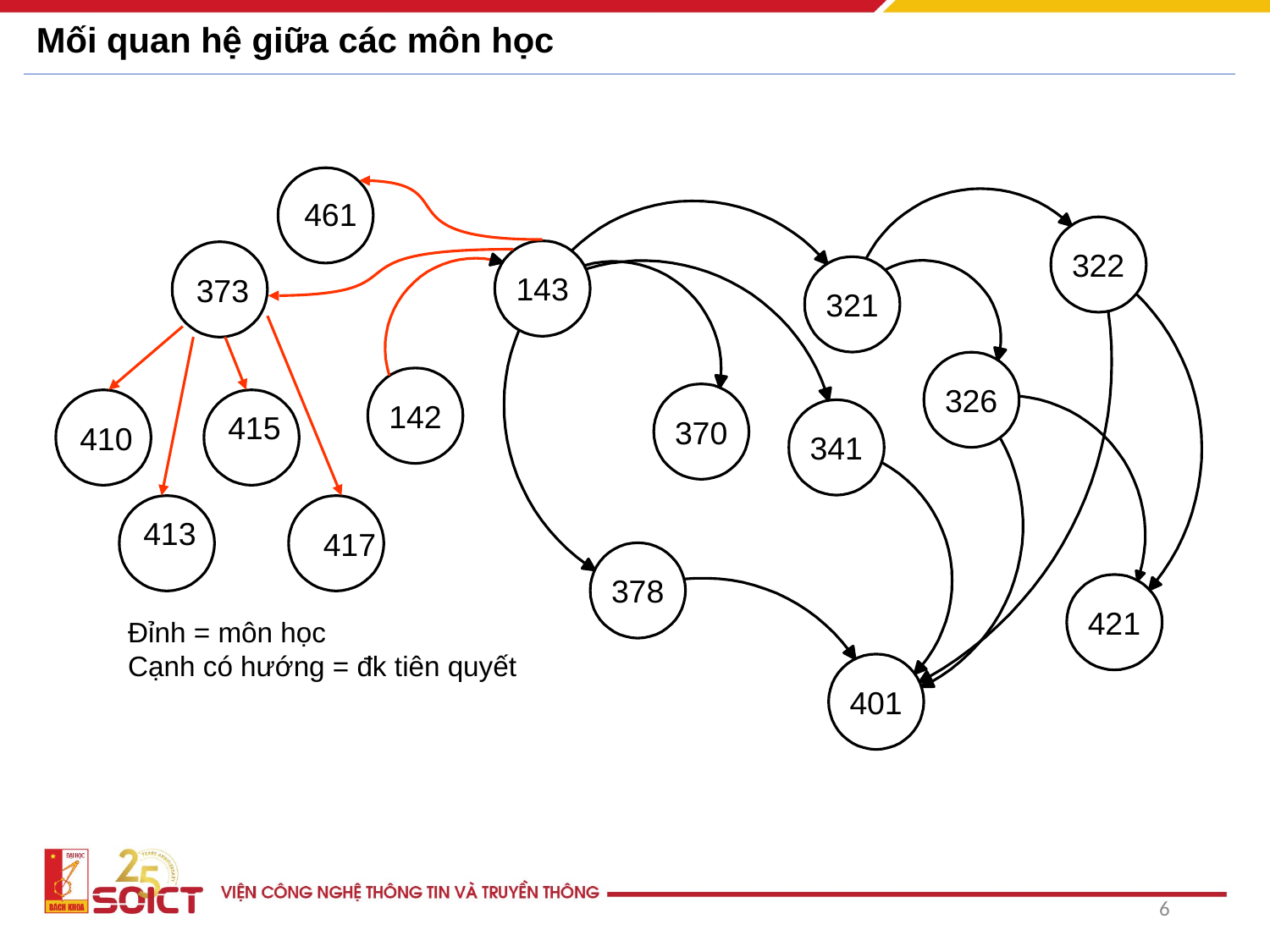

# Mối quan hệ giữa các môn học

461

322

373
143
321

326

142

415
410
370
341

413
417

378

421
Đỉnh = môn học
Cạnh có hướng = đk tiên quyết

401
6